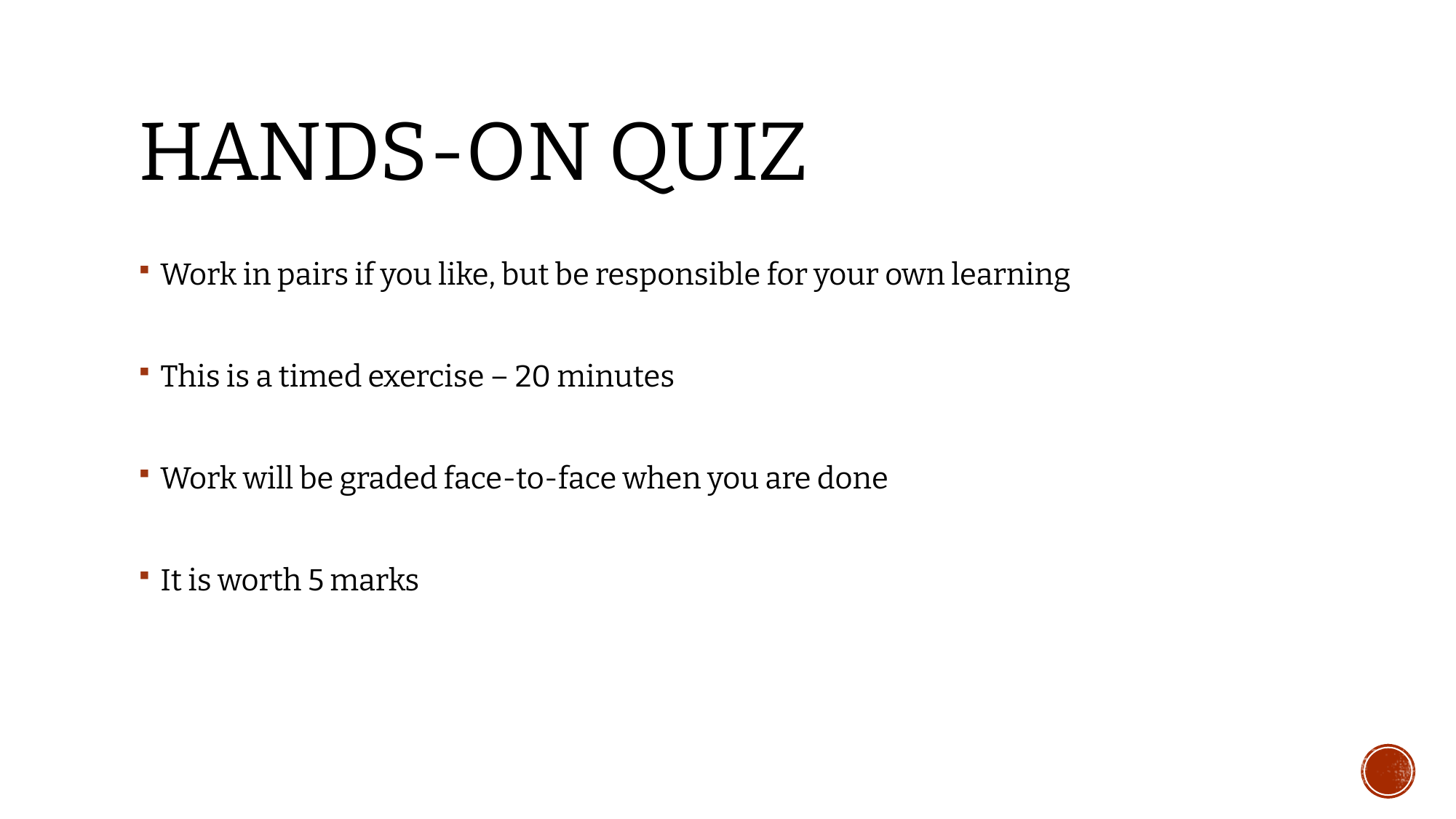

# Hands-on Quiz
Work in pairs if you like, but be responsible for your own learning

This is a timed exercise – 20 minutes

Work will be graded face-to-face when you are done

It is worth 5 marks